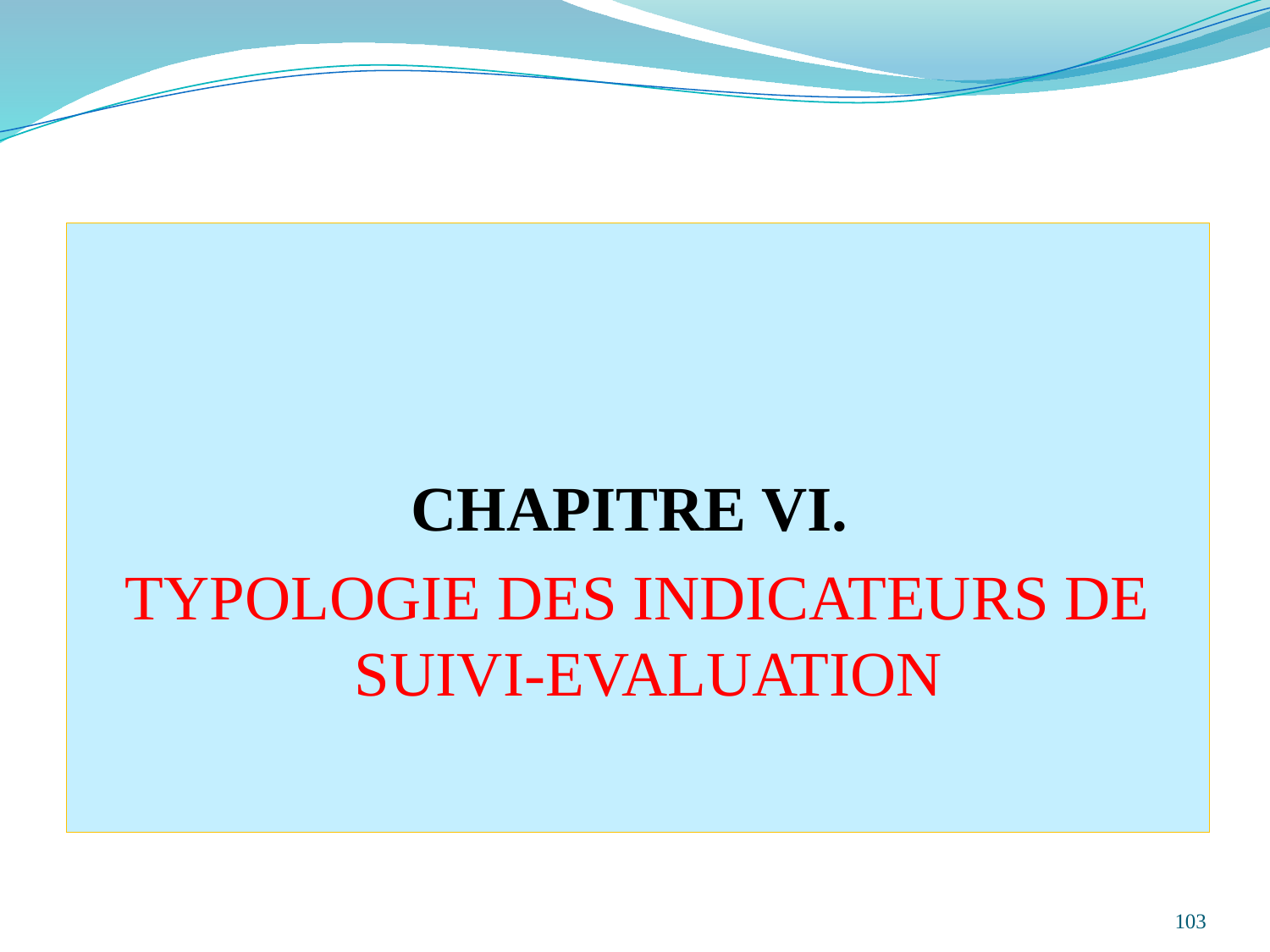

CHAPITRE VI.
TYPOLOGIE DES INDICATEURS DE SUIVI-EVALUATION
103